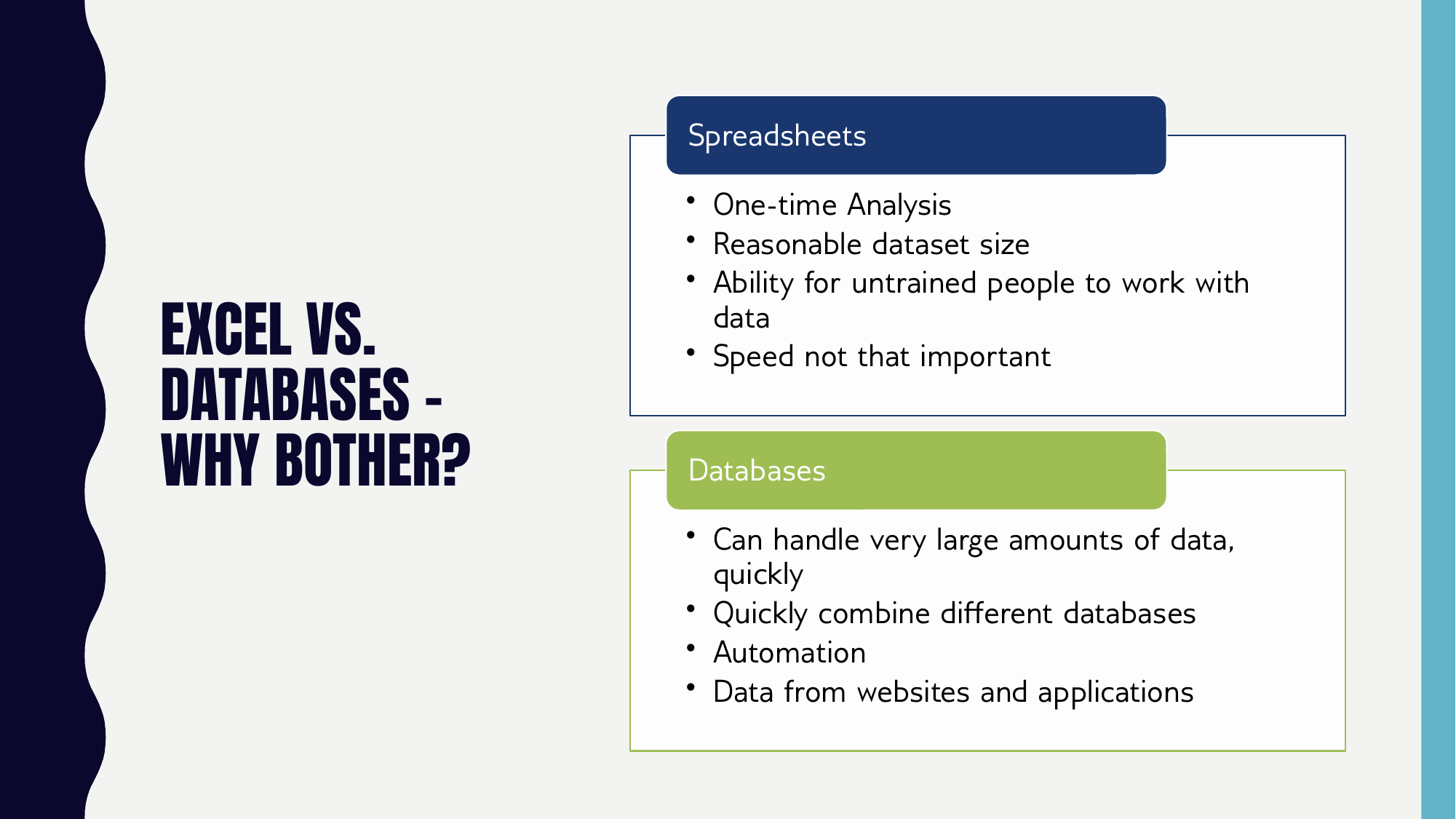

# EXCEL VS. DATABASES – WHY BOTHER?

Spreadsheets

One-time Analysis
Reasonable dataset size
Ability for untrained people to work with data
Speed not that important

Databases

Can handle very large amounts of data, quickly
Quickly combine different databases
Automation
Data from websites and applications